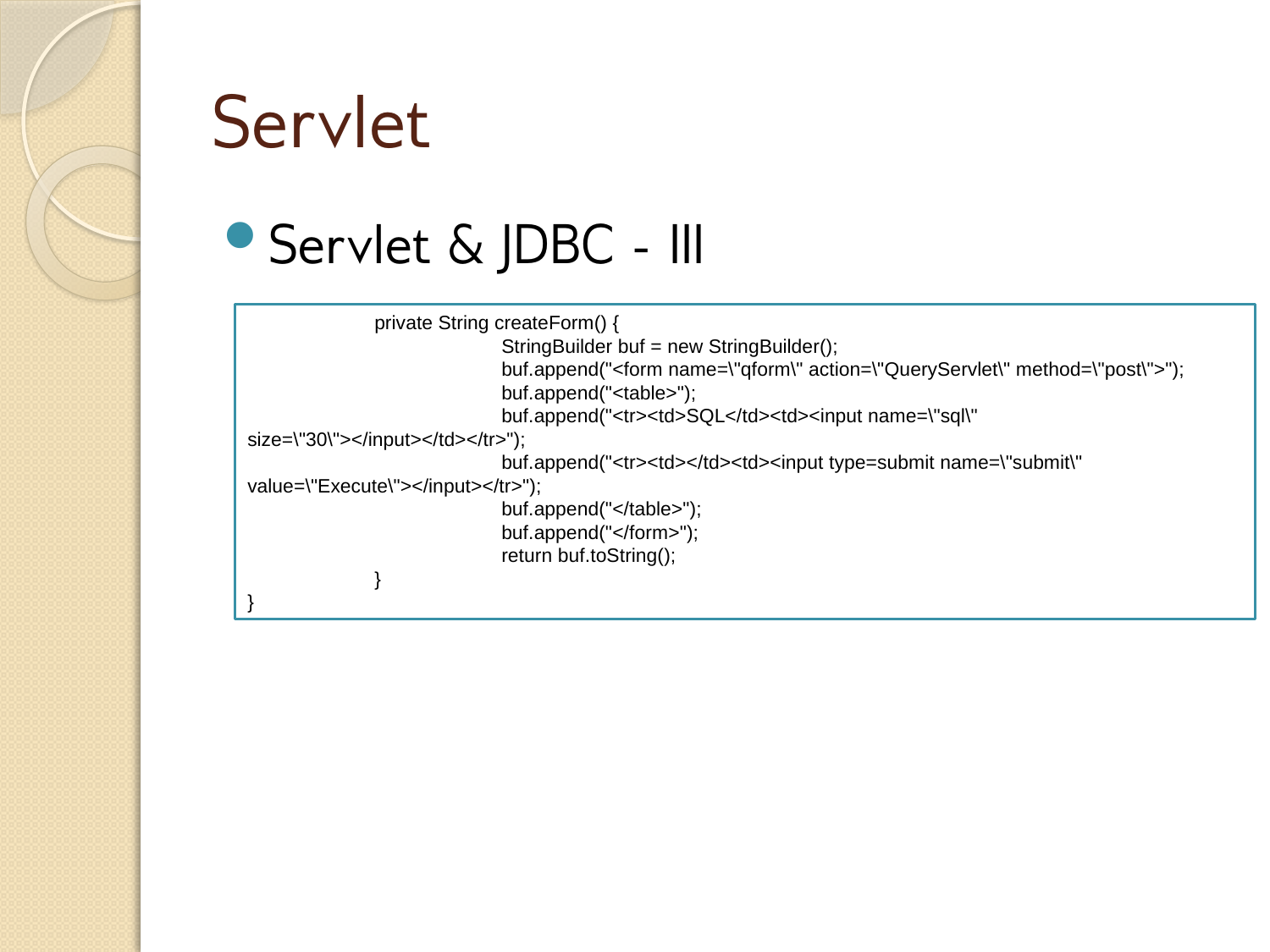

# Servlet
Servlet & JDBC - III

	private String createForm() {
		StringBuilder buf = new StringBuilder();
		buf.append("<form name=\"qform\" action=\"QueryServlet\" method=\"post\">");
		buf.append("<table>");
		buf.append("<tr><td>SQL</td><td><input name=\"sql\" size=\"30\"></input></td></tr>");
		buf.append("<tr><td></td><td><input type=submit name=\"submit\" value=\"Execute\"></input></tr>");
		buf.append("</table>");
		buf.append("</form>");
		return buf.toString();
	}
}